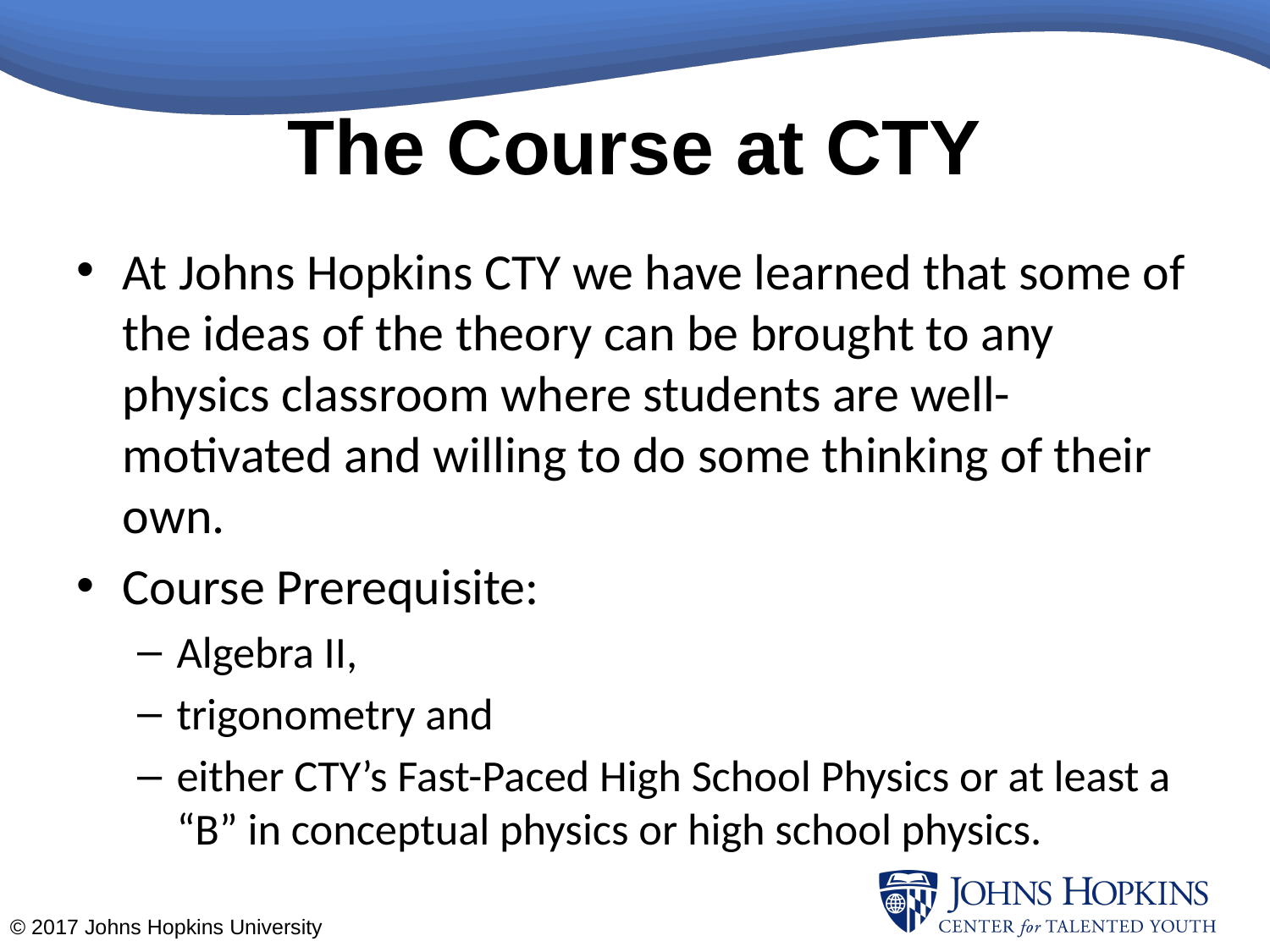

# The Course at CTY
At Johns Hopkins CTY we have learned that some of the ideas of the theory can be brought to any physics classroom where students are well-motivated and willing to do some thinking of their own.
Course Prerequisite:
Algebra II,
trigonometry and
either CTY’s Fast-Paced High School Physics or at least a “B” in conceptual physics or high school physics.